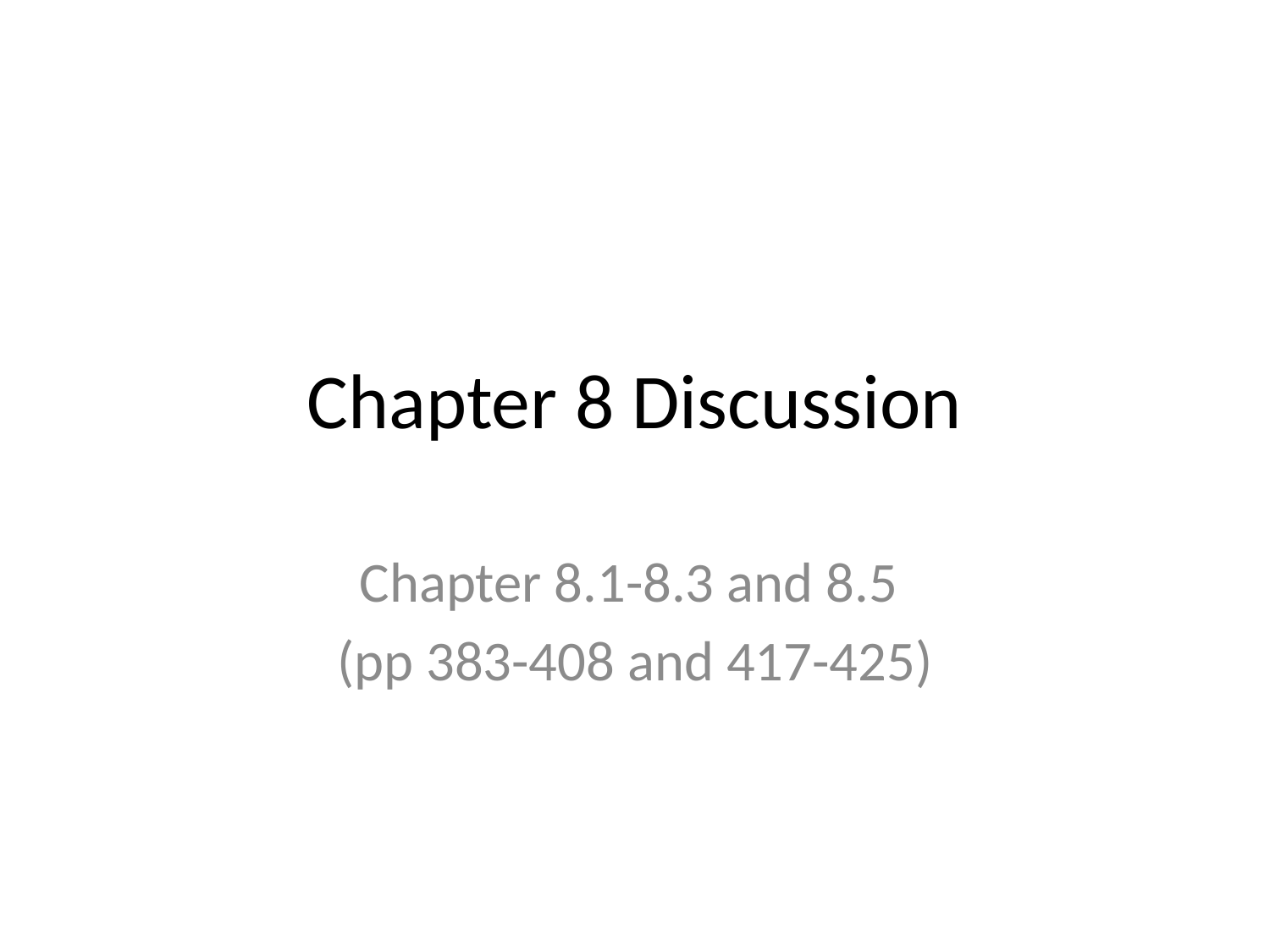

# Chapter 8 Discussion
Chapter 8.1-8.3 and 8.5
(pp 383-408 and 417-425)